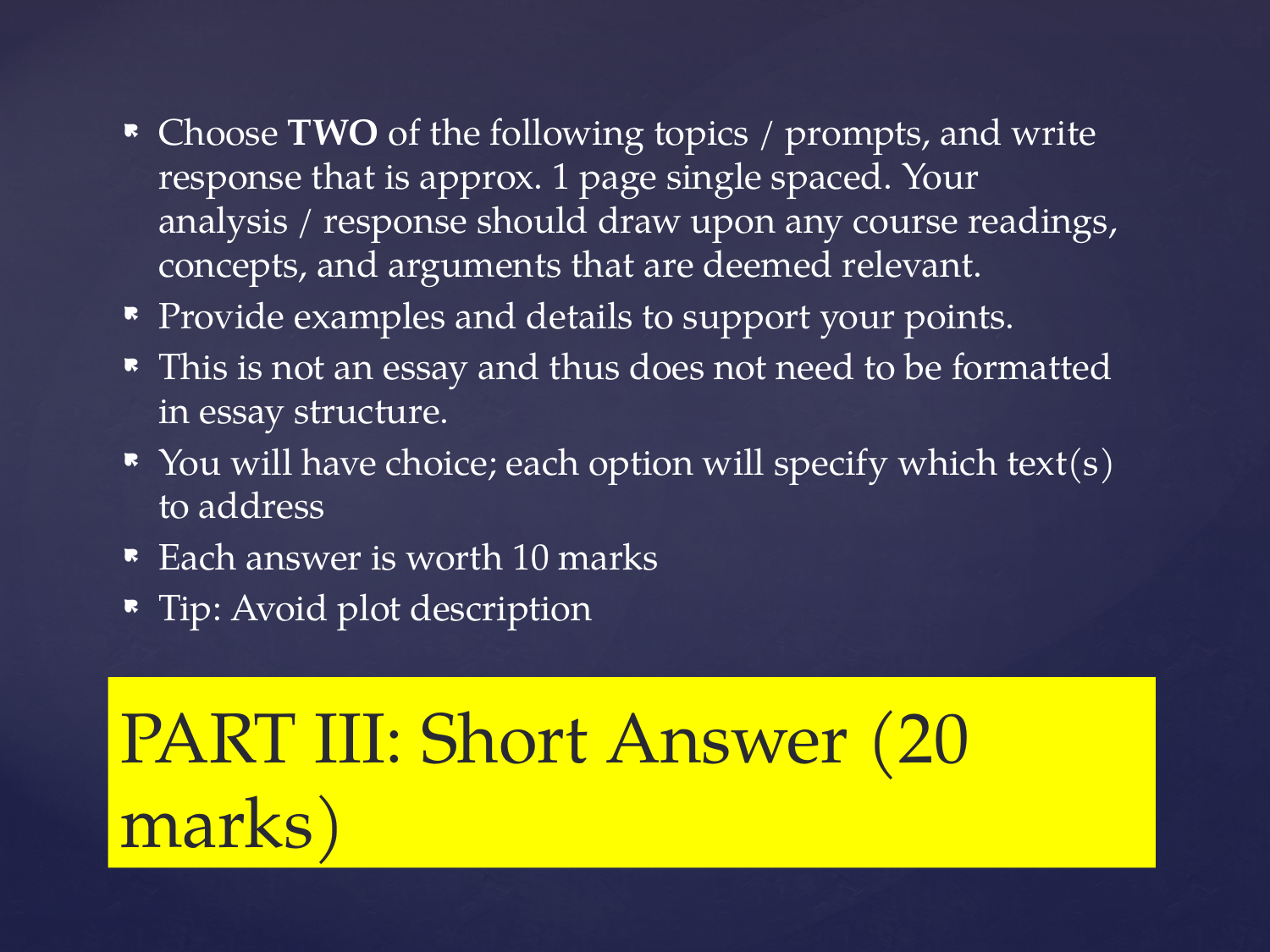

Choose TWO of the following topics / prompts, and write response that is approx. 1 page single spaced. Your analysis / response should draw upon any course readings, concepts, and arguments that are deemed relevant.
Provide examples and details to support your points.
This is not an essay and thus does not need to be formatted in essay structure.
You will have choice; each option will specify which text(s) to address
Each answer is worth 10 marks
Tip: Avoid plot description

# PART III: Short Answer (20 marks)